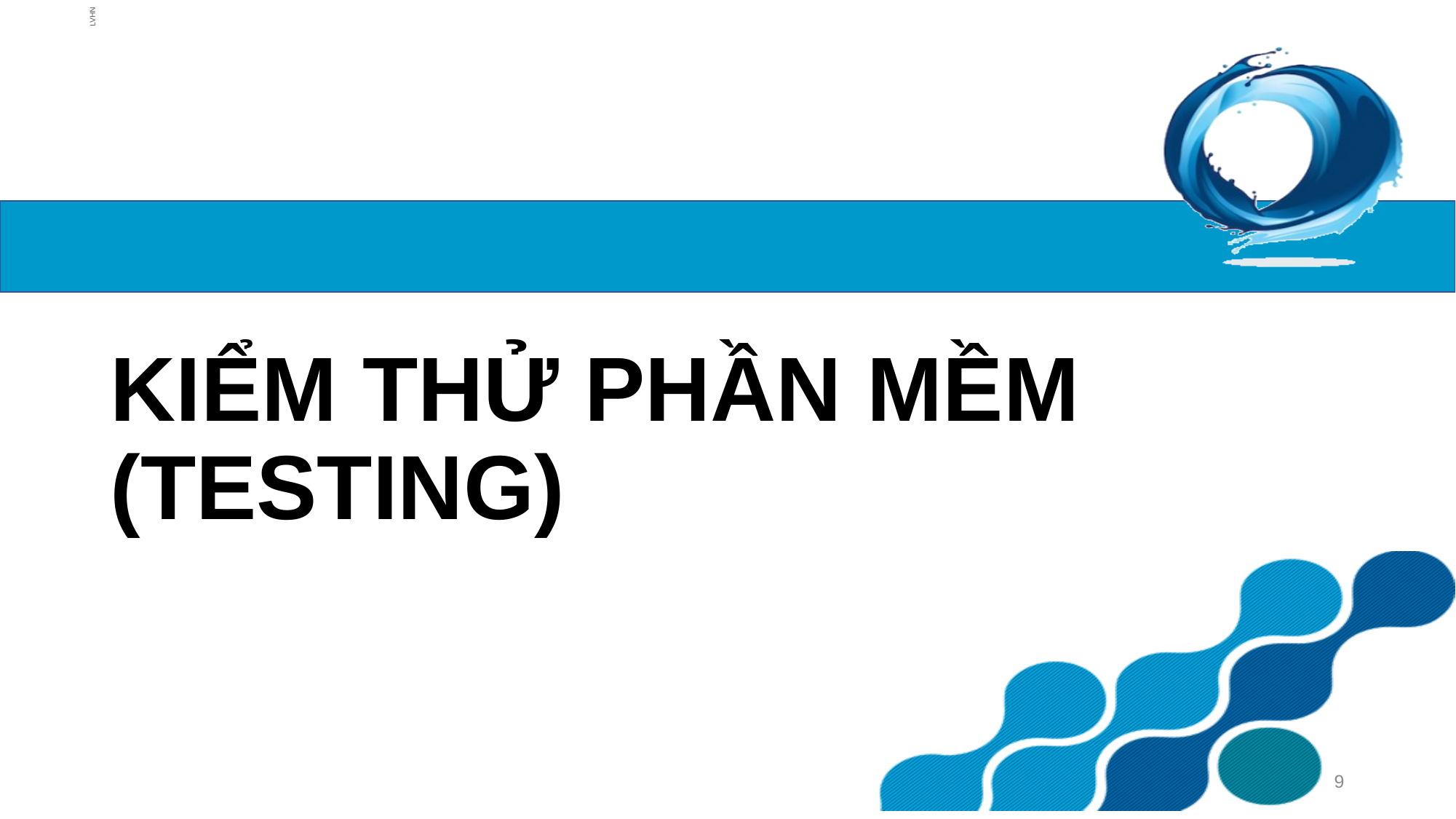

# KIỂM THỬ PHẦN MỀM (TESTING)

9